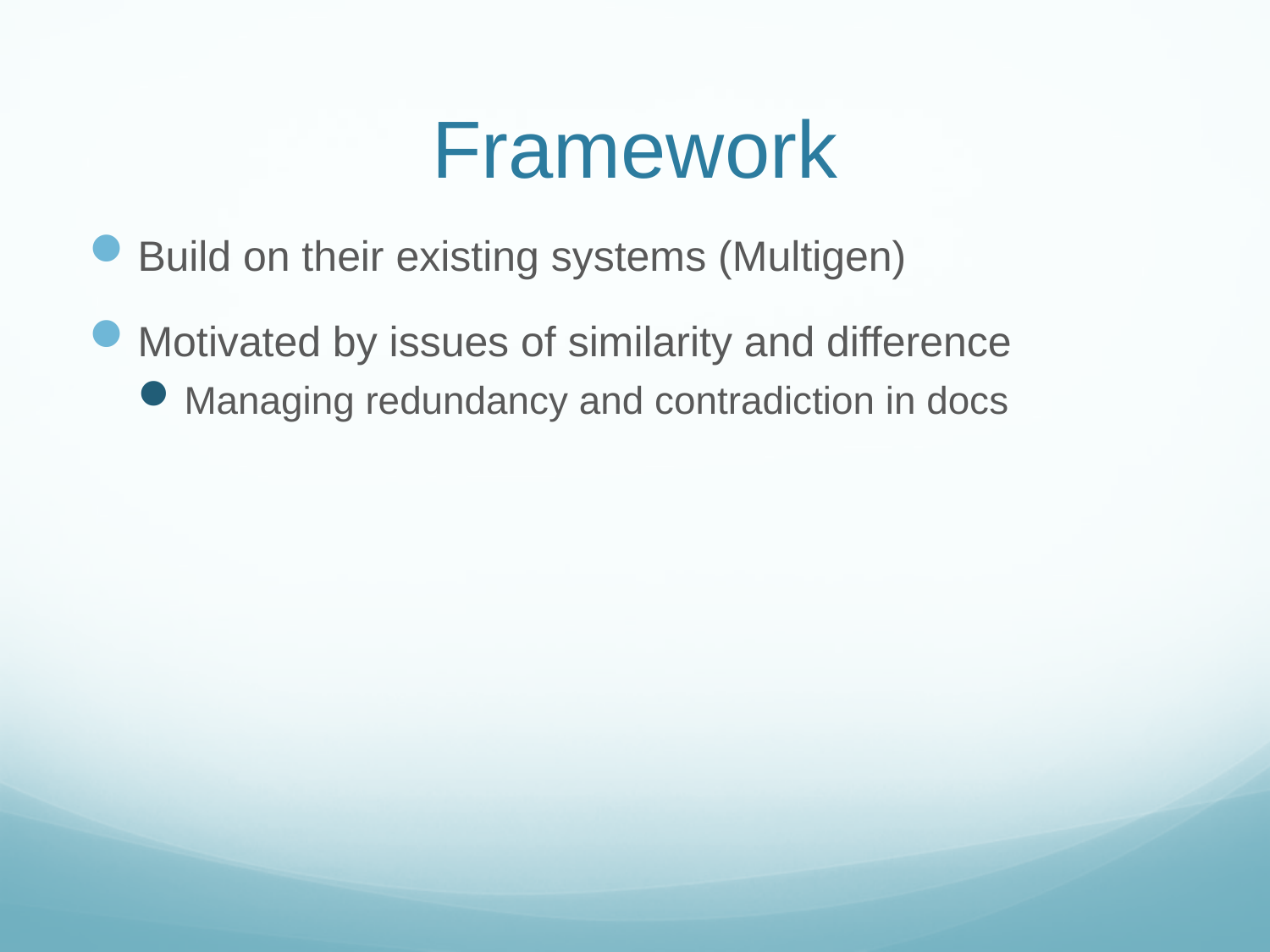

# Framework
Build on their existing systems (Multigen)
Motivated by issues of similarity and difference
Managing redundancy and contradiction in docs